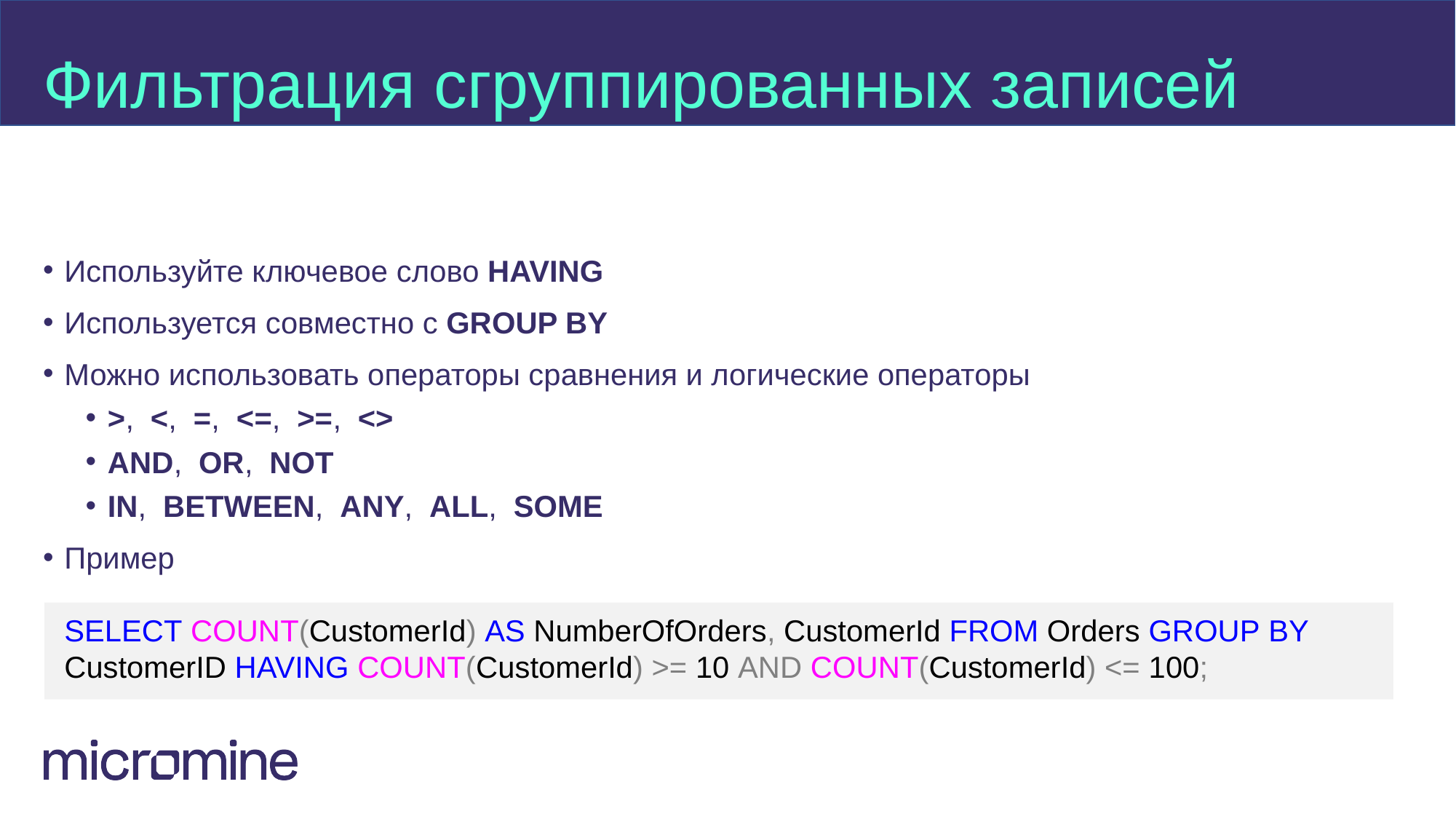

# Фильтрация сгруппированных записей

Используйте ключевое слово HAVING
Используется совместно с GROUP BY
Можно использовать операторы сравнения и логические операторы
>,  <,  =,  <=,  >=,  <>
AND,  OR,  NOT
IN,  BETWEEN,  ANY,  ALL,  SOME
Пример
SELECT COUNT(CustomerId) AS NumberOfOrders, CustomerId FROM Orders GROUP BY CustomerID HAVING COUNT(CustomerId) >= 10 AND COUNT(CustomerId) <= 100;